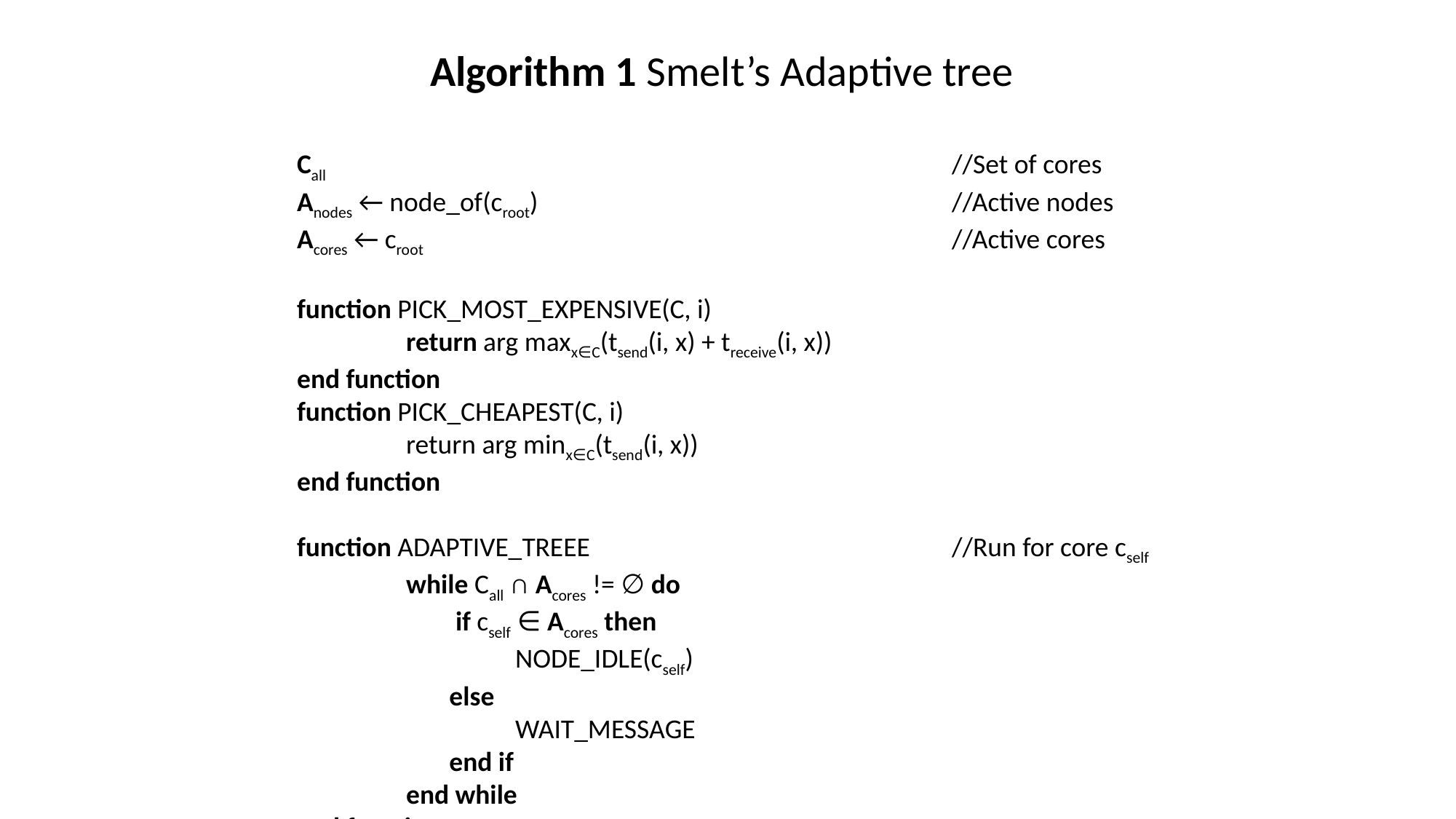

Algorithm 1 Smelt’s Adaptive tree
Call 						//Set of cores
Anodes ← node_of(croot) 				//Active nodes
Acores ← croot					//Active cores

function PICK_MOST_EXPENSIVE(C, i)
	return arg maxx∈C(tsend(i, x) + treceive(i, x))
end function
function PICK_CHEAPEST(C, i)
	return arg minx∈C(tsend(i, x))
end function

function ADAPTIVE_TREEE				//Run for core cself
	while Call ∩ Acores != ∅ do
	        if cself ∈ Acores then
		NODE_IDLE(cself)
 	       else
		WAIT_MESSAGE
    	       end if
	end while
end function